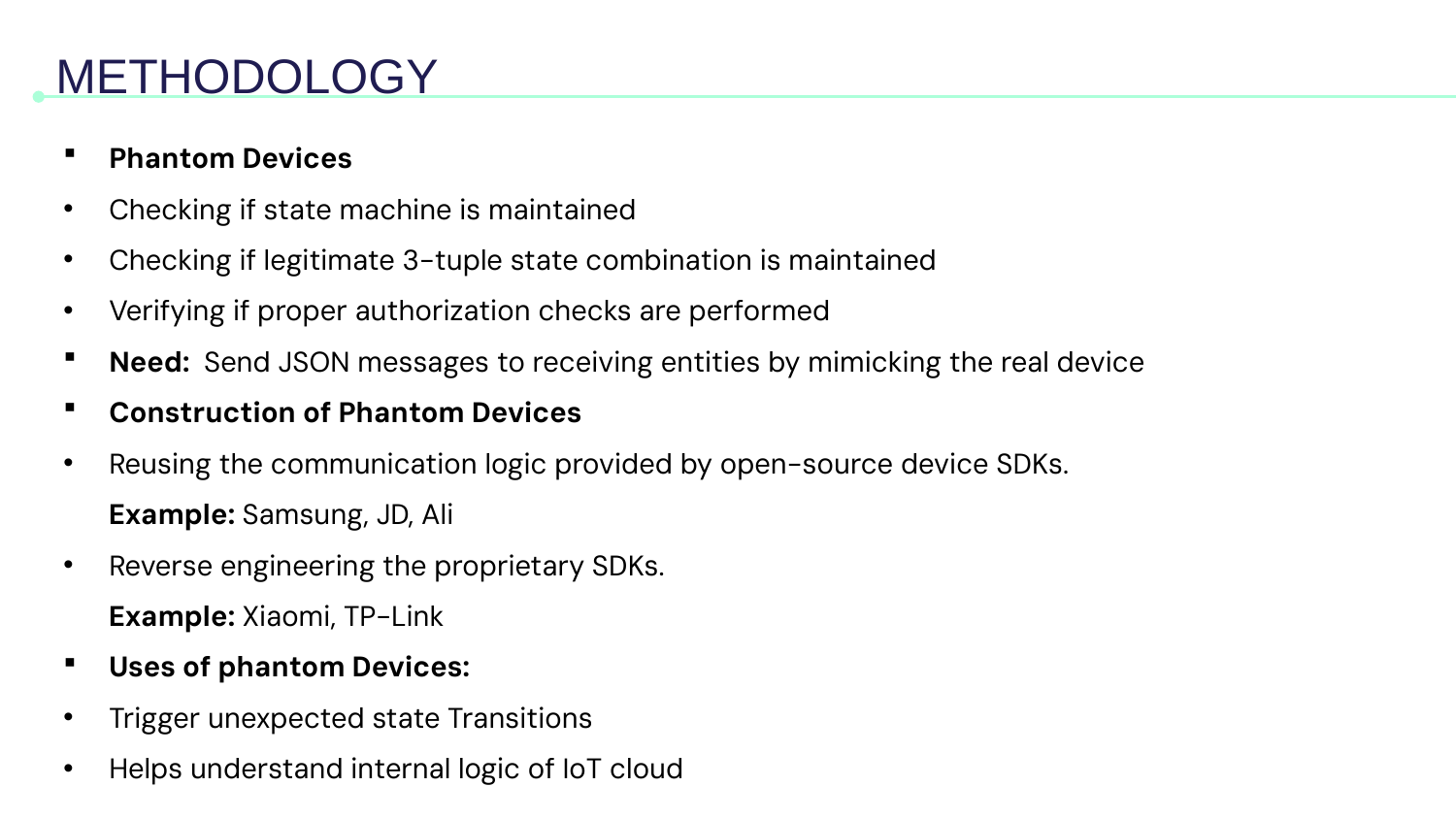

# METHODOLOGY
Phantom Devices
Checking if state machine is maintained
Checking if legitimate 3-tuple state combination is maintained
Verifying if proper authorization checks are performed
Need:  Send JSON messages to receiving entities by mimicking the real device
Construction of Phantom Devices
Reusing the communication logic provided by open-source device SDKs.
      Example: Samsung, JD, Ali
Reverse engineering the proprietary SDKs.
      Example: Xiaomi, TP-Link
Uses of phantom Devices:
Trigger unexpected state Transitions
Helps understand internal logic of IoT cloud